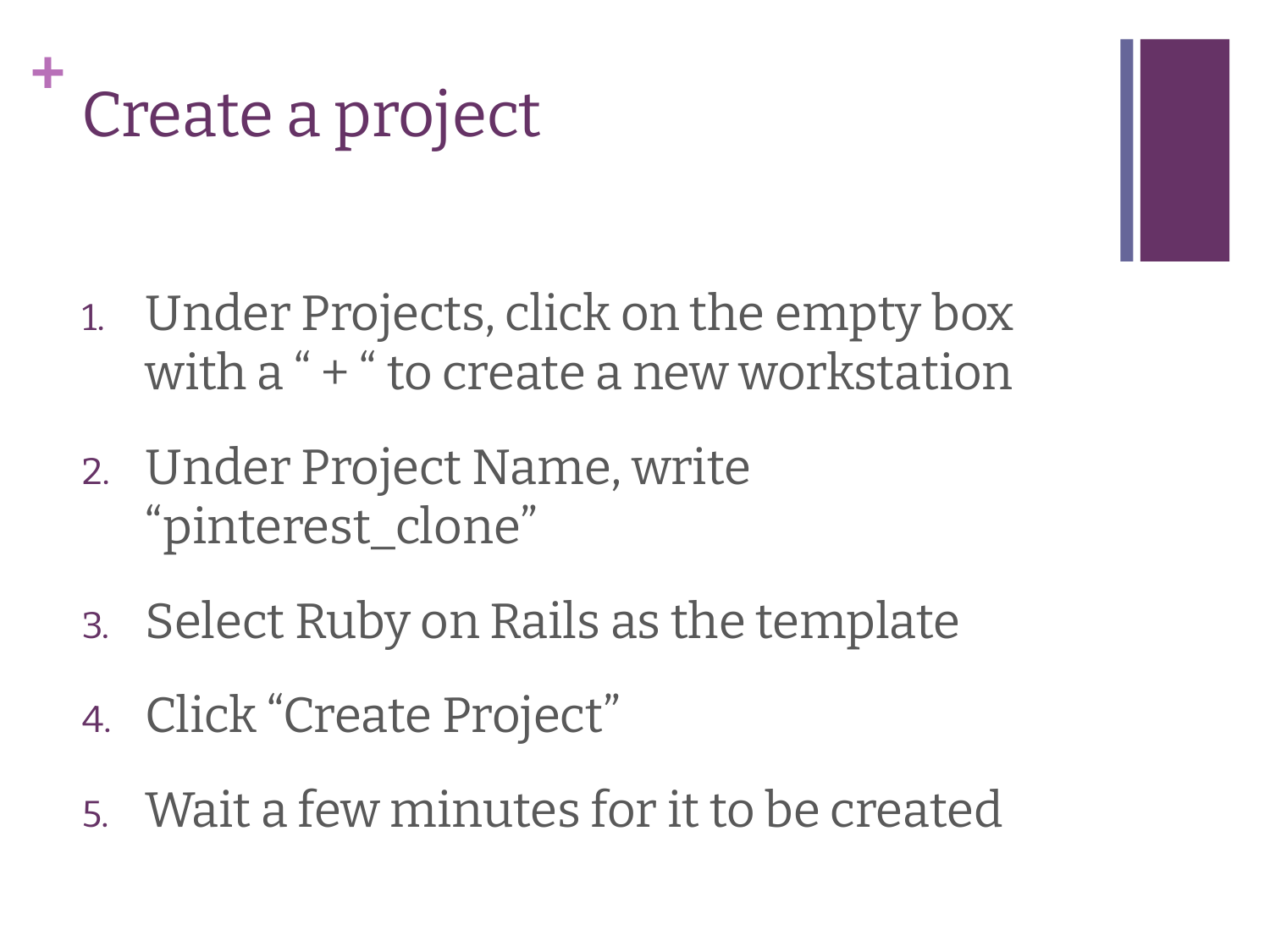

# Create a project
Under Projects, click on the empty box with a “ + “ to create a new workstation
Under Project Name, write “pinterest_clone”
Select Ruby on Rails as the template
Click “Create Project”
Wait a few minutes for it to be created